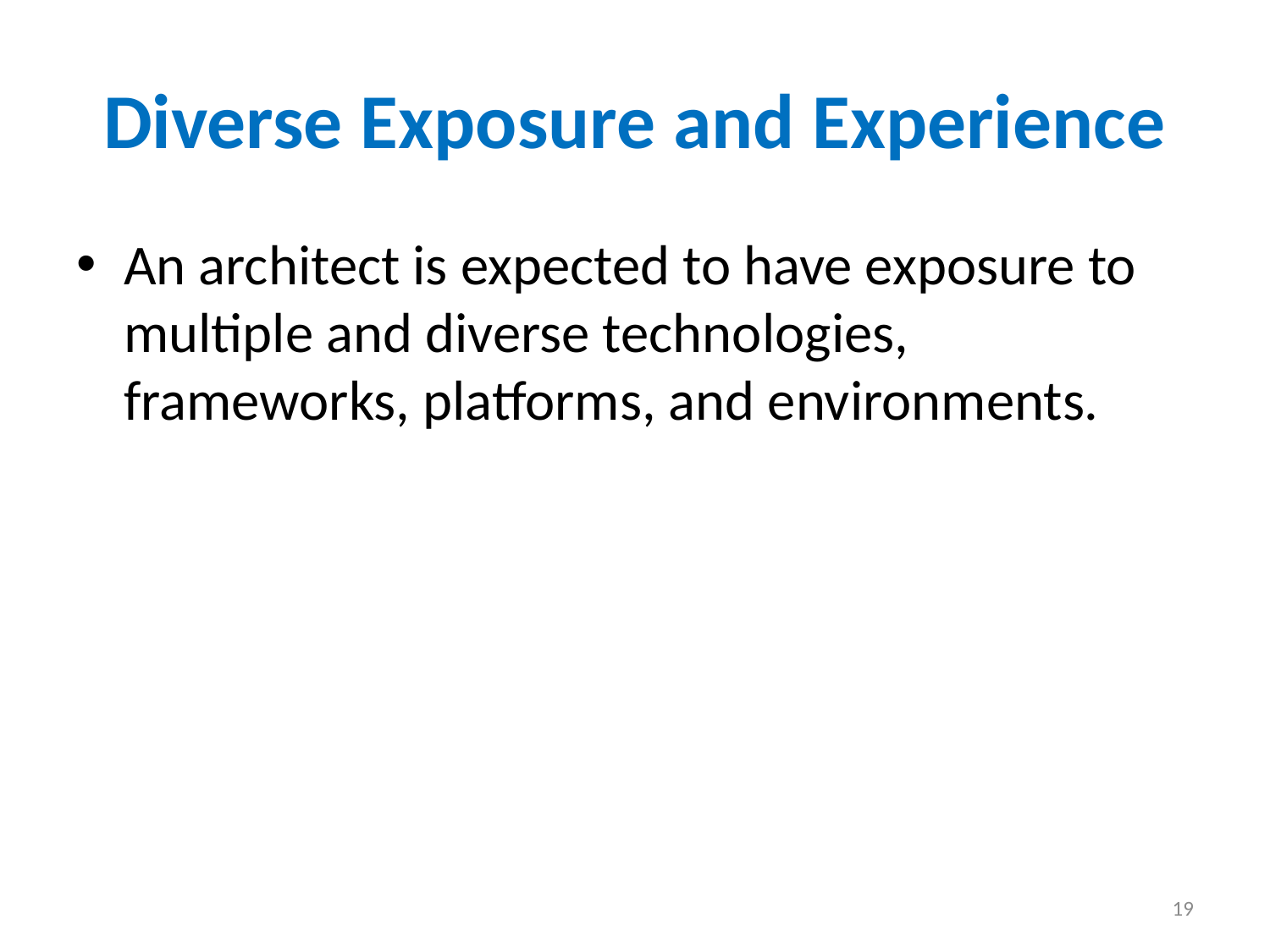

# Diverse Exposure and Experience
An architect is expected to have exposure to multiple and diverse technologies, frameworks, platforms, and environments.
19